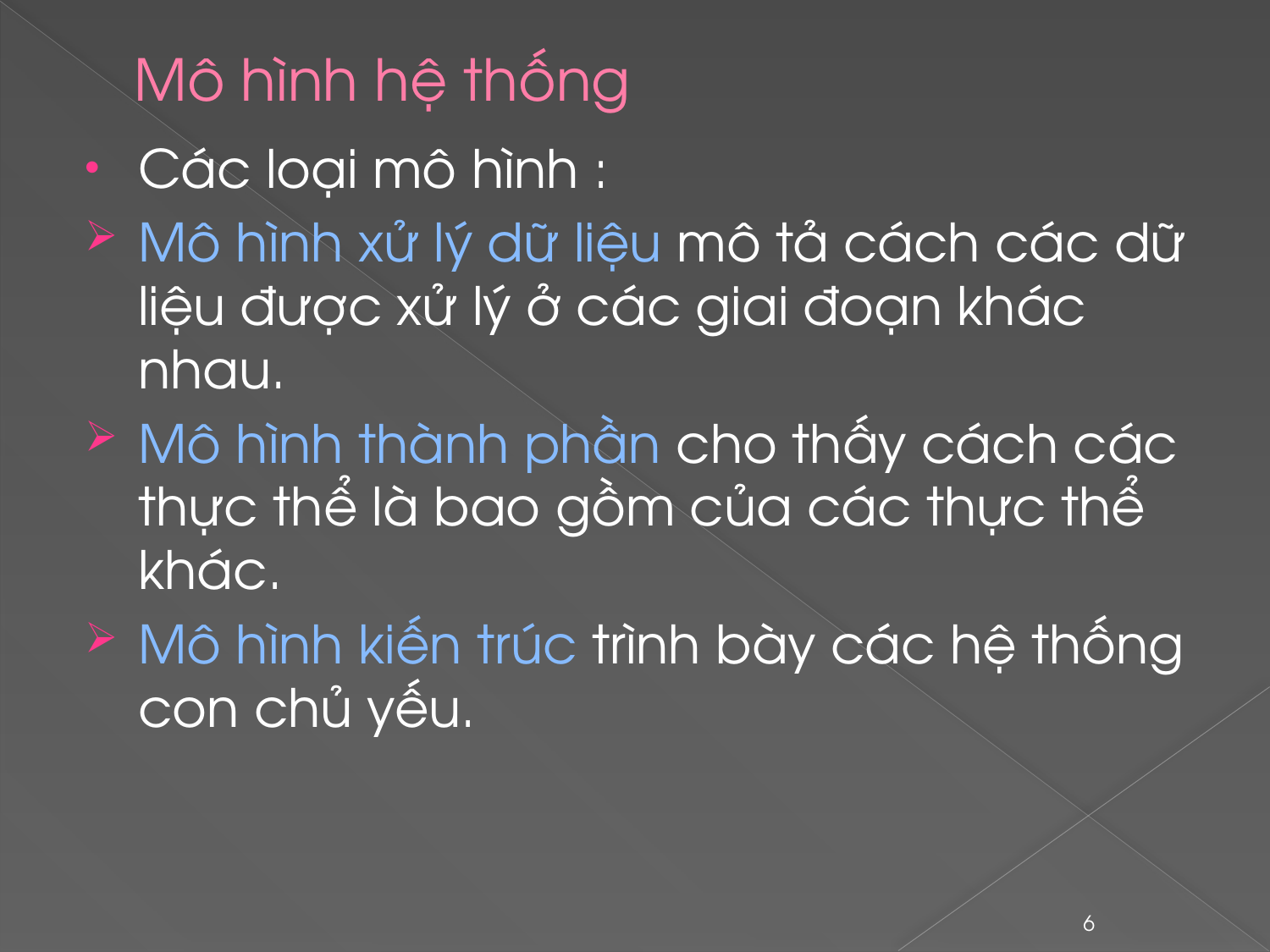

# Mô hình hệ thống
Các loại mô hình :
Mô hình xử lý dữ liệu mô tả cách các dữ liệu được xử lý ở các giai đoạn khác nhau.
Mô hình thành phần cho thấy cách các thực thể là bao gồm của các thực thể khác.
Mô hình kiến trúc trình bày các hệ thống con chủ yếu.
6